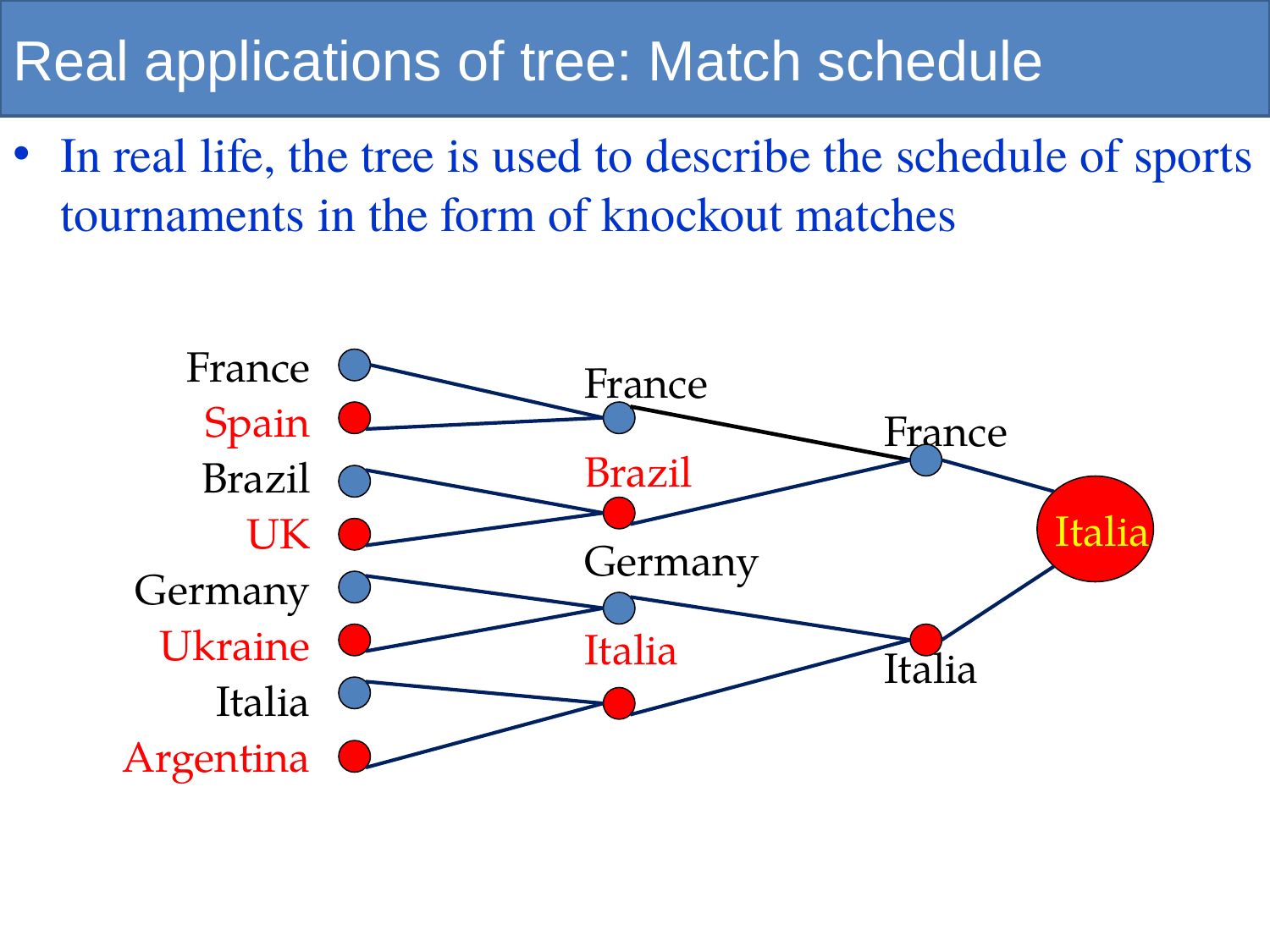

# Real applications of tree: Match schedule
In real life, the tree is used to describe the schedule of sports tournaments in the form of knockout matches
France
Spain
Brazil
UK
Germany
Ukraine
Italia
Argentina

France
Brazil
Germany
Italia
France

Italia

Italia